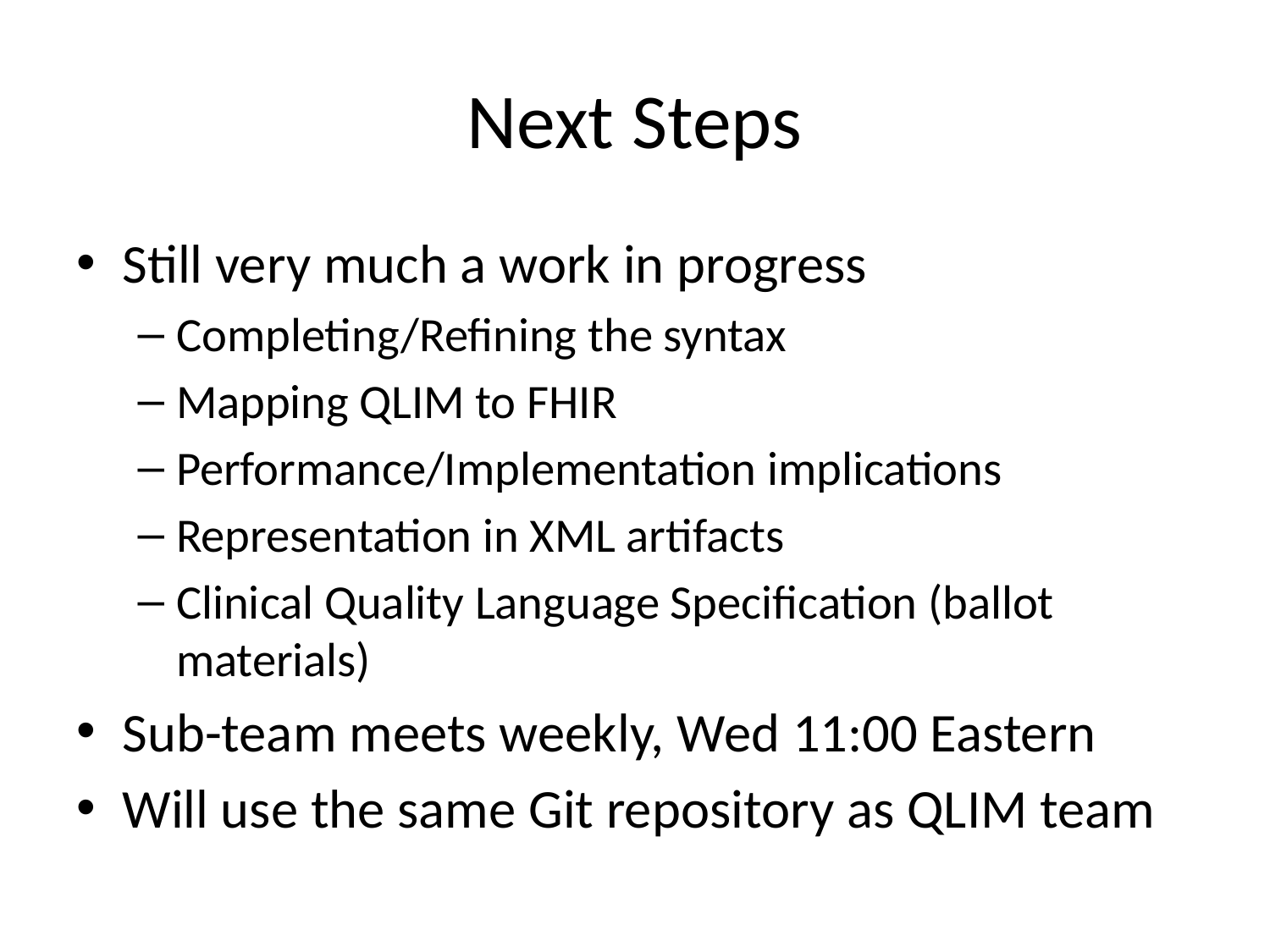

# Next Steps
Still very much a work in progress
Completing/Refining the syntax
Mapping QLIM to FHIR
Performance/Implementation implications
Representation in XML artifacts
Clinical Quality Language Specification (ballot materials)
Sub-team meets weekly, Wed 11:00 Eastern
Will use the same Git repository as QLIM team